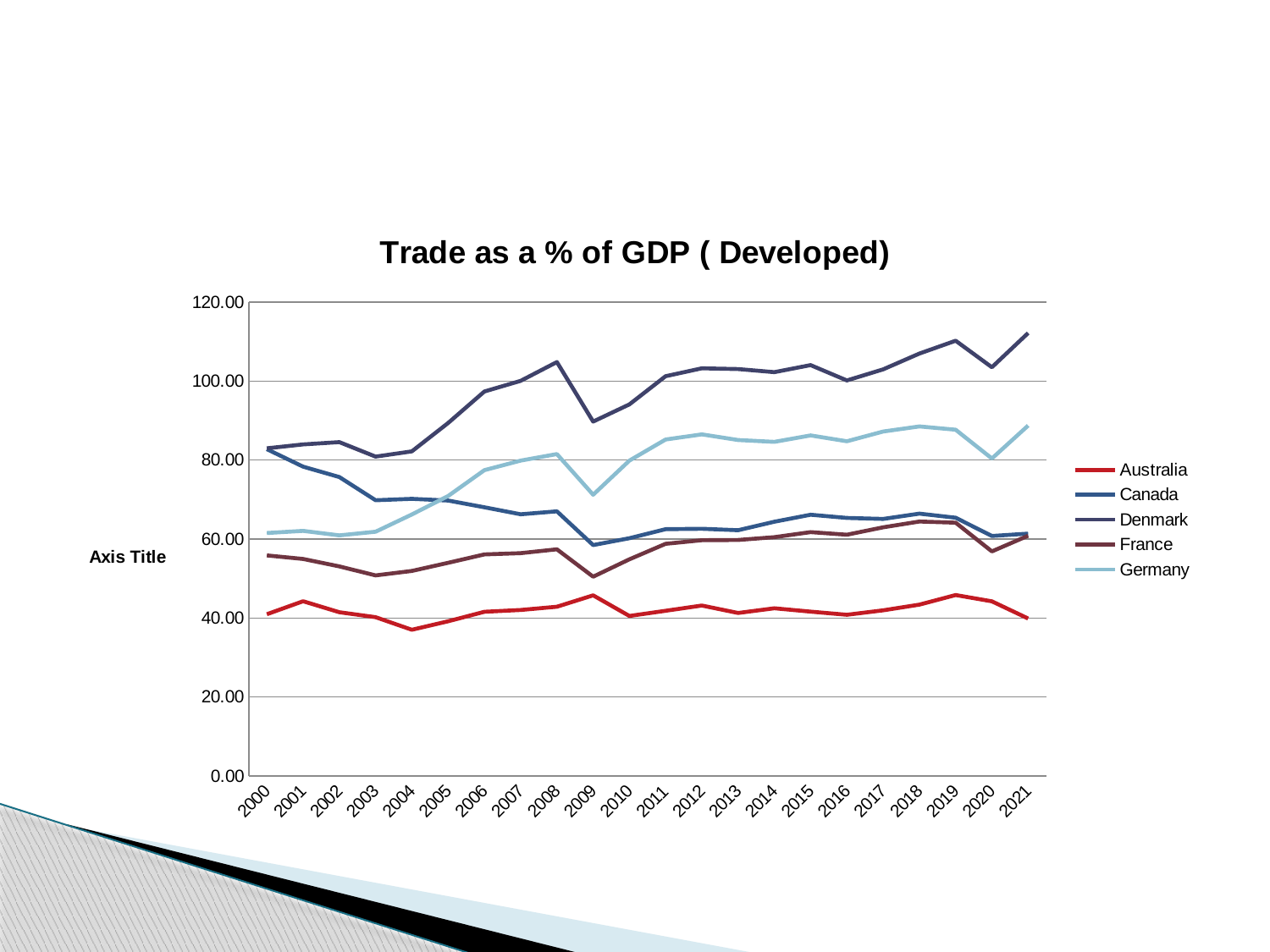

#

### Chart: Trade as a % of GDP ( Developed)

| Category | Australia | Canada | Denmark | France | Germany |
|---|---|---|---|---|---|
| 2000 | 40.96698683097741 | 82.76535785032137 | 82.98395105330249 | 55.86124571803447 | 61.5260610026125 |
| 2001 | 44.25035648808311 | 78.34421839436978 | 83.9685758745007 | 54.95936809257573 | 62.06283888904232 |
| 2002 | 41.471679845086335 | 75.70703207792327 | 84.55697480623347 | 53.07202475833355 | 60.93488981493276 |
| 2003 | 40.222301400035384 | 69.84009461706073 | 80.88170739981405 | 50.79783352323529 | 61.8493197140493 |
| 2004 | 37.02971214191427 | 70.19241999095621 | 82.20776527105133 | 51.925007878433284 | 66.22619910542227 |
| 2005 | 39.18259406698482 | 69.75913301673569 | 89.39974085617764 | 53.98070677641209 | 70.91871293662135 |
| 2006 | 41.58778020710699 | 68.0521644769988 | 97.36673620313483 | 56.10342444962559 | 77.44972914954634 |
| 2007 | 42.03654560758037 | 66.28341974823473 | 100.06785117702617 | 56.42075658301396 | 79.87441739513113 |
| 2008 | 42.86407277087876 | 67.02360836189833 | 104.82822990384754 | 57.39708288579488 | 81.52480473121827 |
| 2009 | 45.74675661897101 | 58.47439182248968 | 89.75503929043317 | 50.46245085007297 | 71.22871289962505 |
| 2010 | 40.52033063986129 | 60.20812150444825 | 94.09997688800689 | 54.8677910818934 | 79.8686242395882 |
| 2011 | 41.84255109443508 | 62.49873877083283 | 101.245795489044 | 58.790576422400456 | 85.20612126702208 |
| 2012 | 43.16673510308124 | 62.59554893950049 | 103.24097034029174 | 59.7020591687875 | 86.51405487904826 |
| 2013 | 41.27489915378998 | 62.23107490134046 | 103.05014108386803 | 59.76405507491302 | 85.07887669624913 |
| 2014 | 42.471742409125 | 64.3786621564923 | 102.26391634234162 | 60.47879651961958 | 84.62009339249785 |
| 2015 | 41.62310841154312 | 66.16490206697809 | 104.04822840669388 | 61.75169393458611 | 86.24622461320874 |
| 2016 | 40.822834830936 | 65.36368452155557 | 100.16882878478273 | 61.10014238210953 | 84.76964596744865 |
| 2017 | 41.951344872835776 | 65.10106085046489 | 102.97938990863547 | 62.96184729340661 | 87.23720295302341 |
| 2018 | 43.38954811994779 | 66.44771683860601 | 106.97499643335684 | 64.43795259691298 | 88.51987104250546 |
| 2019 | 45.82672570254077 | 65.4123620794239 | 110.22482860423362 | 64.1414731902028 | 87.68640988581333 |
| 2020 | 44.233434084156826 | 60.78253043823445 | 103.51225956560538 | 56.86382288617592 | 80.39830505986029 |
| 2021 | 39.870045409121914 | 61.37327831812954 | 112.18025385855633 | 60.839667795607134 | 88.74277781633928 |